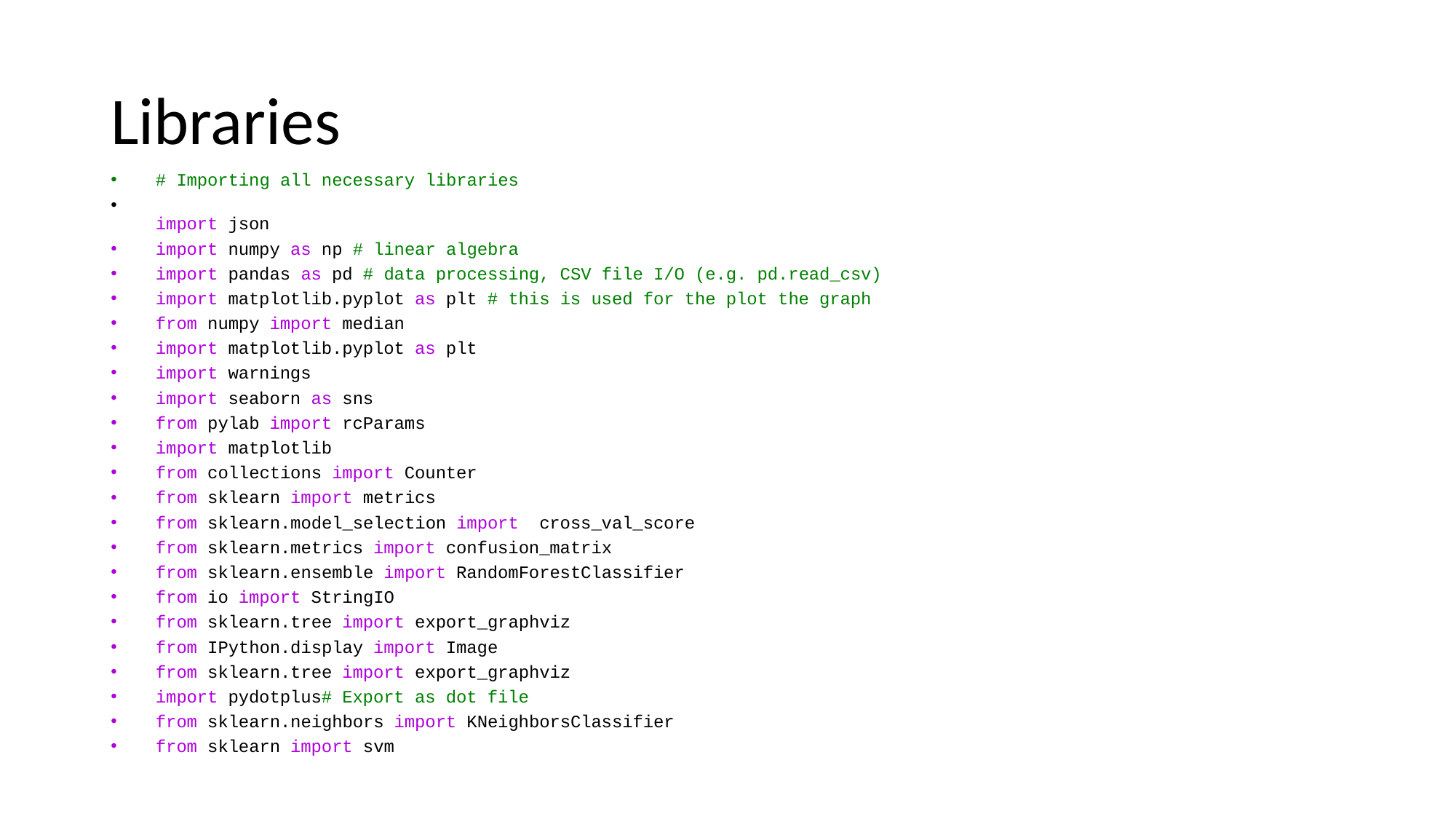

# Libraries
# Importing all necessary libraries
import json
import numpy as np # linear algebra
import pandas as pd # data processing, CSV file I/O (e.g. pd.read_csv)
import matplotlib.pyplot as plt # this is used for the plot the graph
from numpy import median
import matplotlib.pyplot as plt
import warnings
import seaborn as sns
from pylab import rcParams
import matplotlib
from collections import Counter
from sklearn import metrics
from sklearn.model_selection import  cross_val_score
from sklearn.metrics import confusion_matrix
from sklearn.ensemble import RandomForestClassifier
from io import StringIO
from sklearn.tree import export_graphviz
from IPython.display import Image
from sklearn.tree import export_graphviz
import pydotplus# Export as dot file
from sklearn.neighbors import KNeighborsClassifier
from sklearn import svm